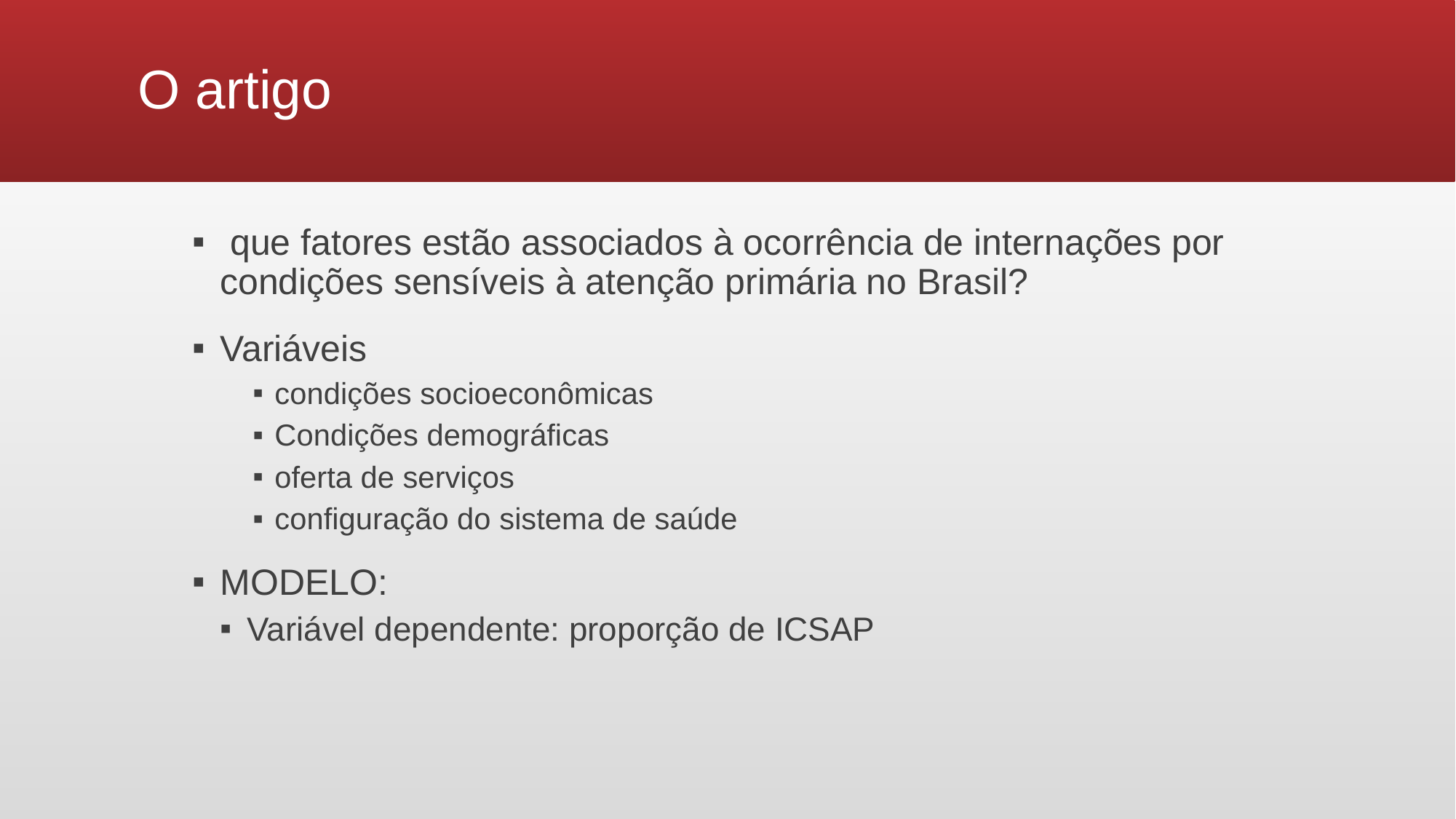

# O artigo
 que fatores estão associados à ocorrência de internações por condições sensíveis à atenção primária no Brasil?
Variáveis
condições socioeconômicas
Condições demográficas
oferta de serviços
configuração do sistema de saúde
MODELO:
Variável dependente: proporção de ICSAP